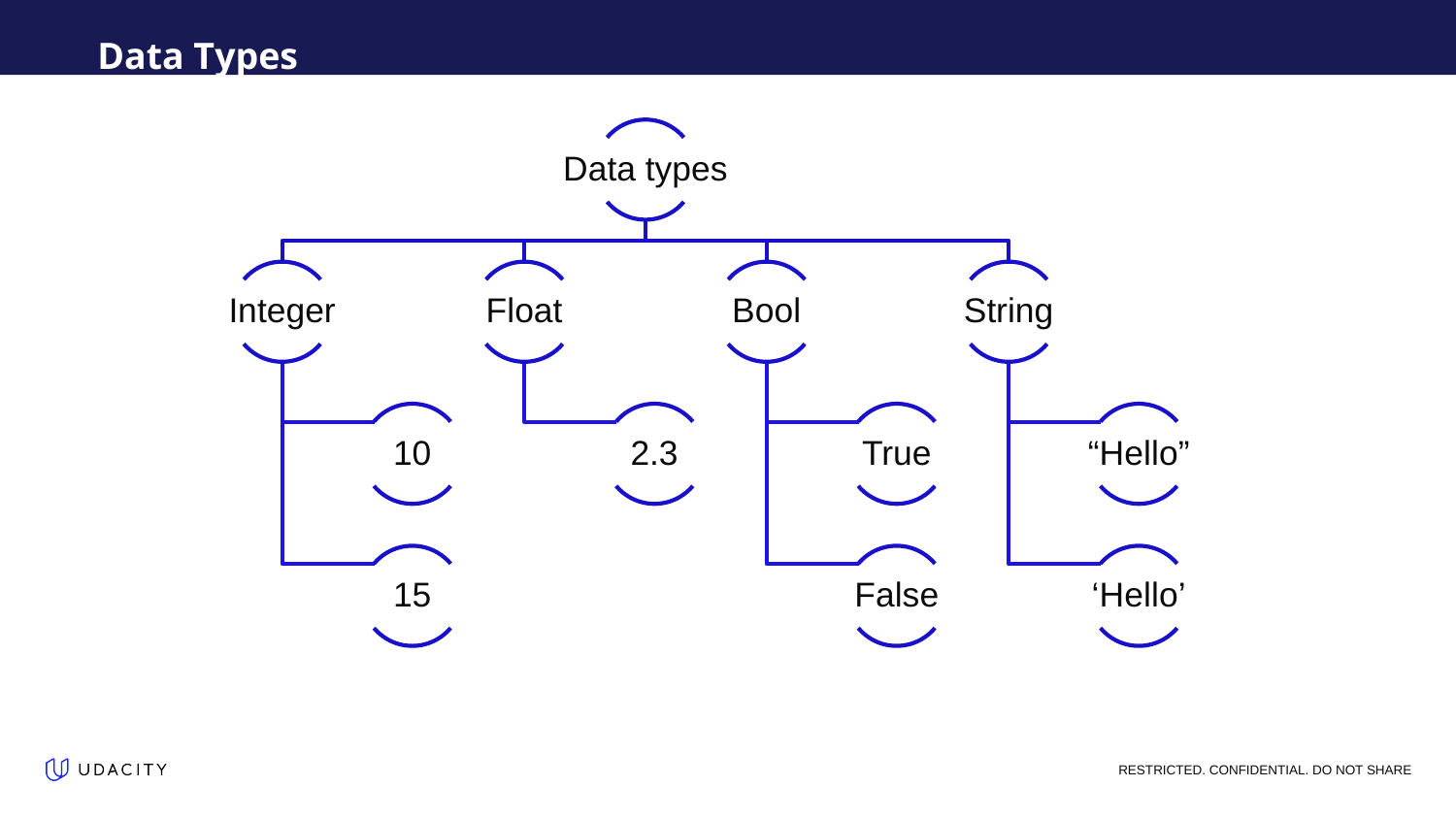

Data Types
Data types
Integer
10
15
Float
2.3
Bool
True
False
String
“Hello”
‘Hello’